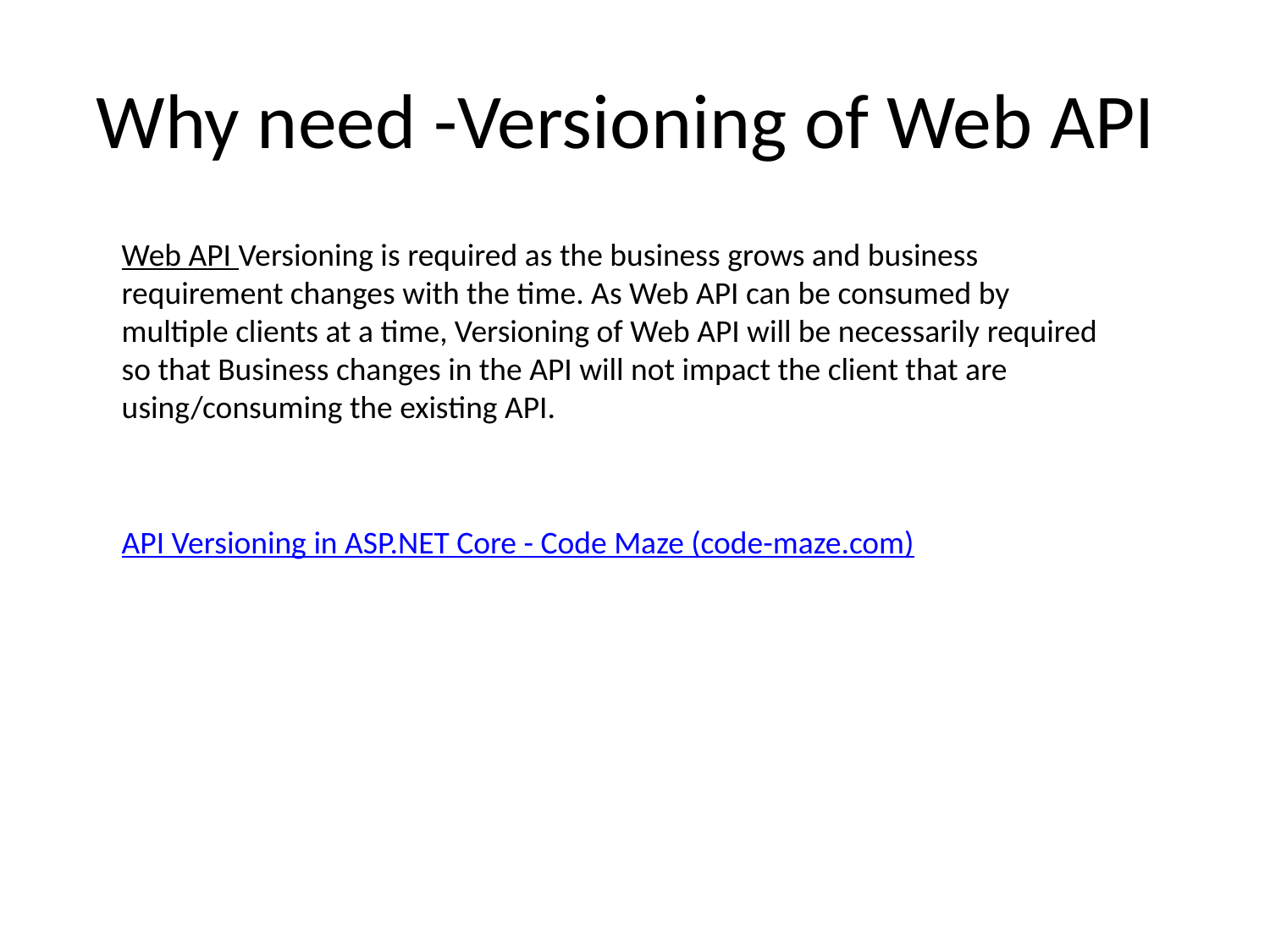

# Why need -Versioning of Web API
Web API Versioning is required as the business grows and business requirement changes with the time. As Web API can be consumed by multiple clients at a time, Versioning of Web API will be necessarily required so that Business changes in the API will not impact the client that are using/consuming the existing API.
API Versioning in ASP.NET Core - Code Maze (code-maze.com)